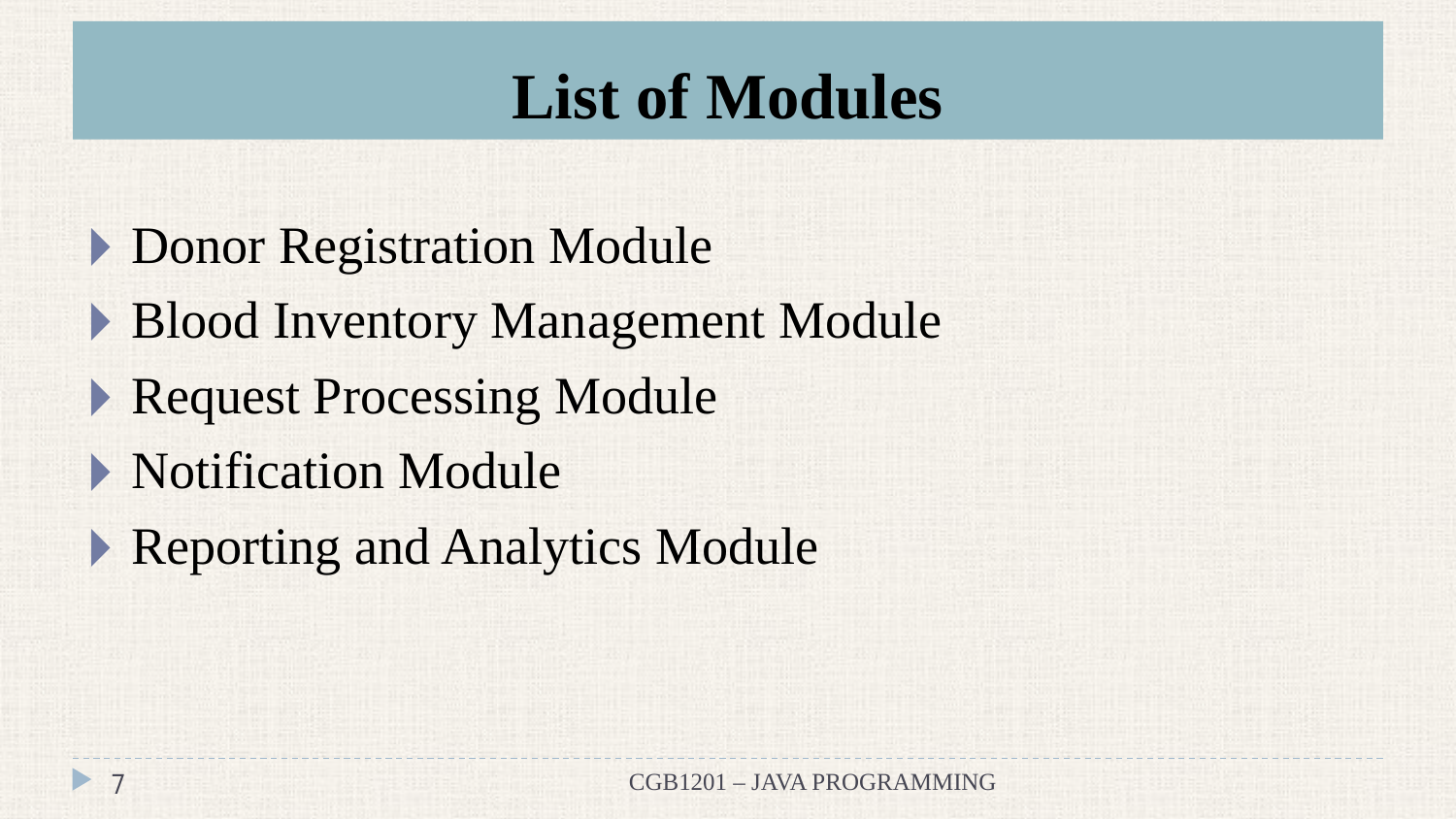

# List of Modules
Donor Registration Module
Blood Inventory Management Module
Request Processing Module
Notification Module
Reporting and Analytics Module
7
CGB1201 – JAVA PROGRAMMING